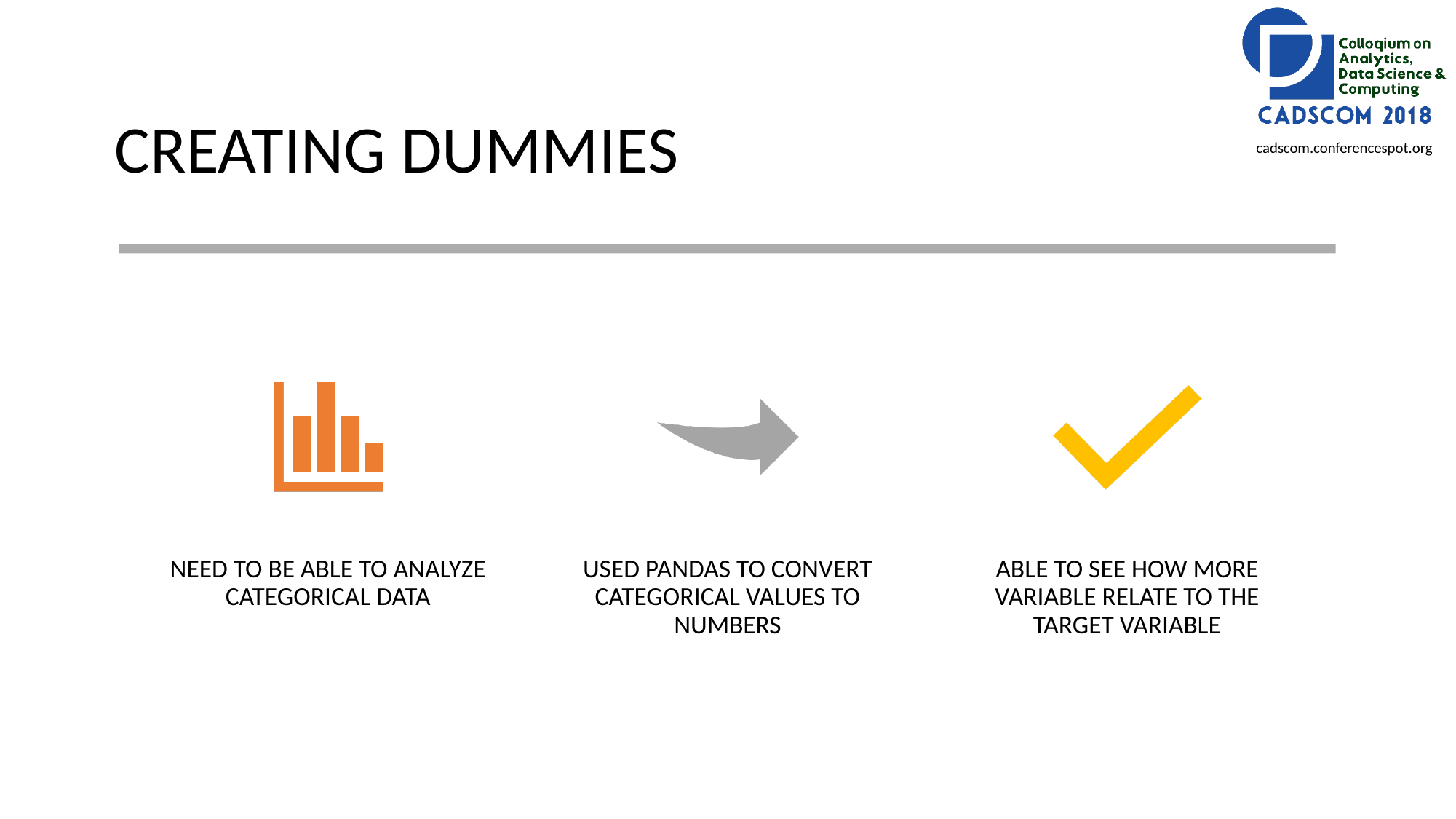

# CREATING DUMMIES

NEED TO BE ABLE TO ANALYZE CATEGORICAL DATA
USED PANDAS TO CONVERT CATEGORICAL VALUES TO NUMBERS
ABLE TO SEE HOW MORE VARIABLE RELATE TO THE TARGET VARIABLE